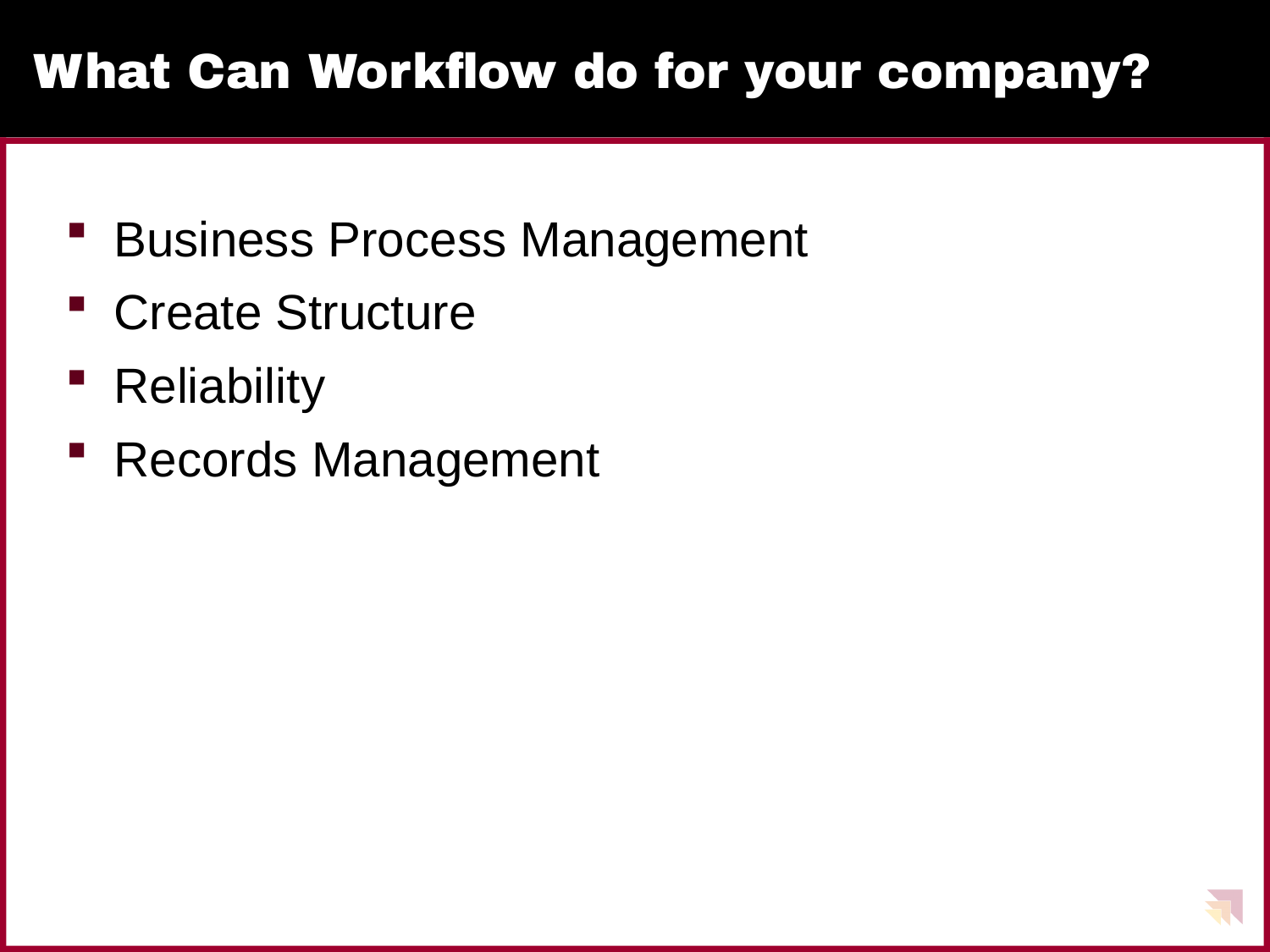

# What Can Workflow do for your company?
Business Process Management
Create Structure
Reliability
Records Management